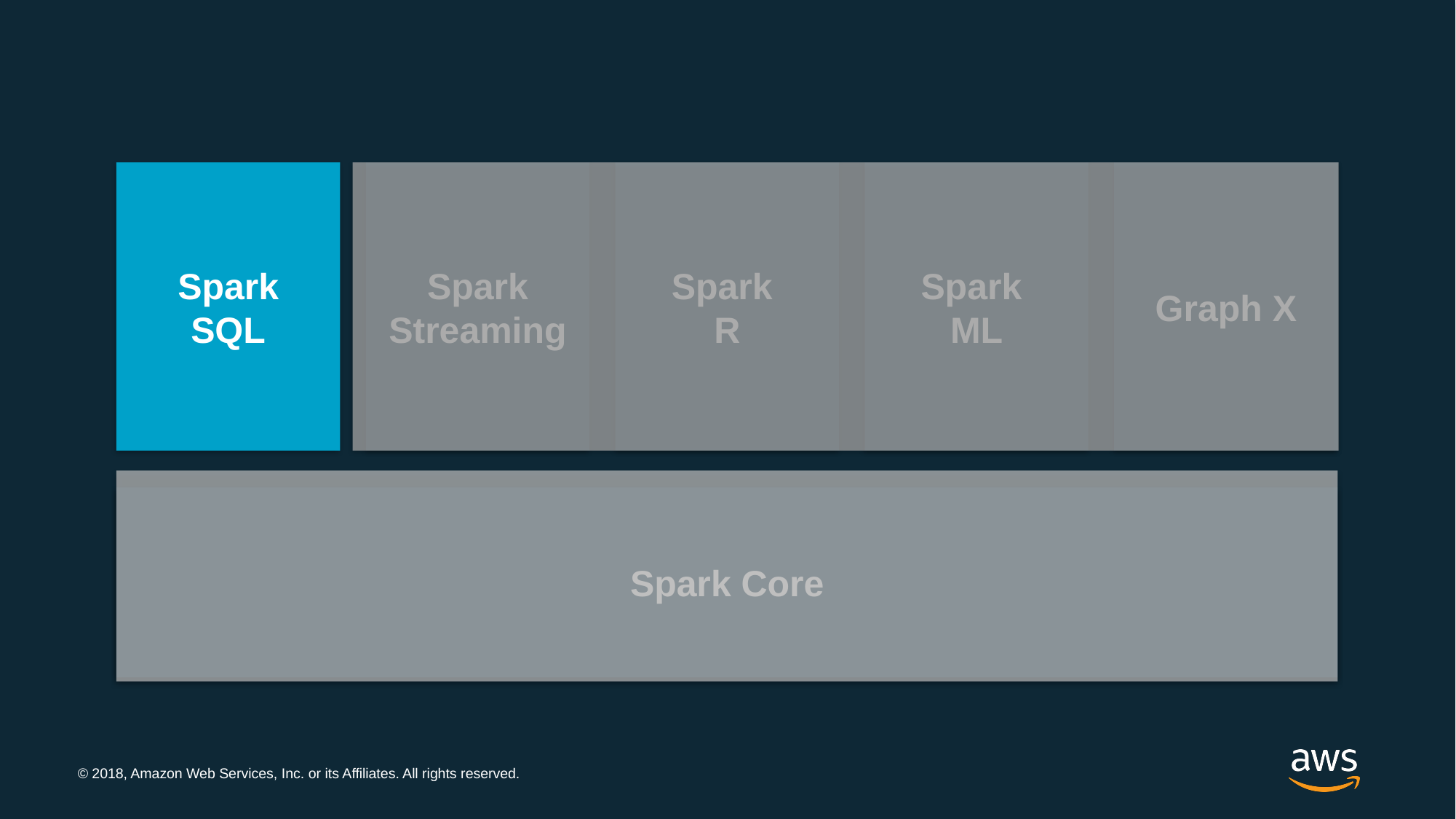

Graph X
Spark
R
Spark
ML
Spark
SQL
Spark Streaming

Spark Core